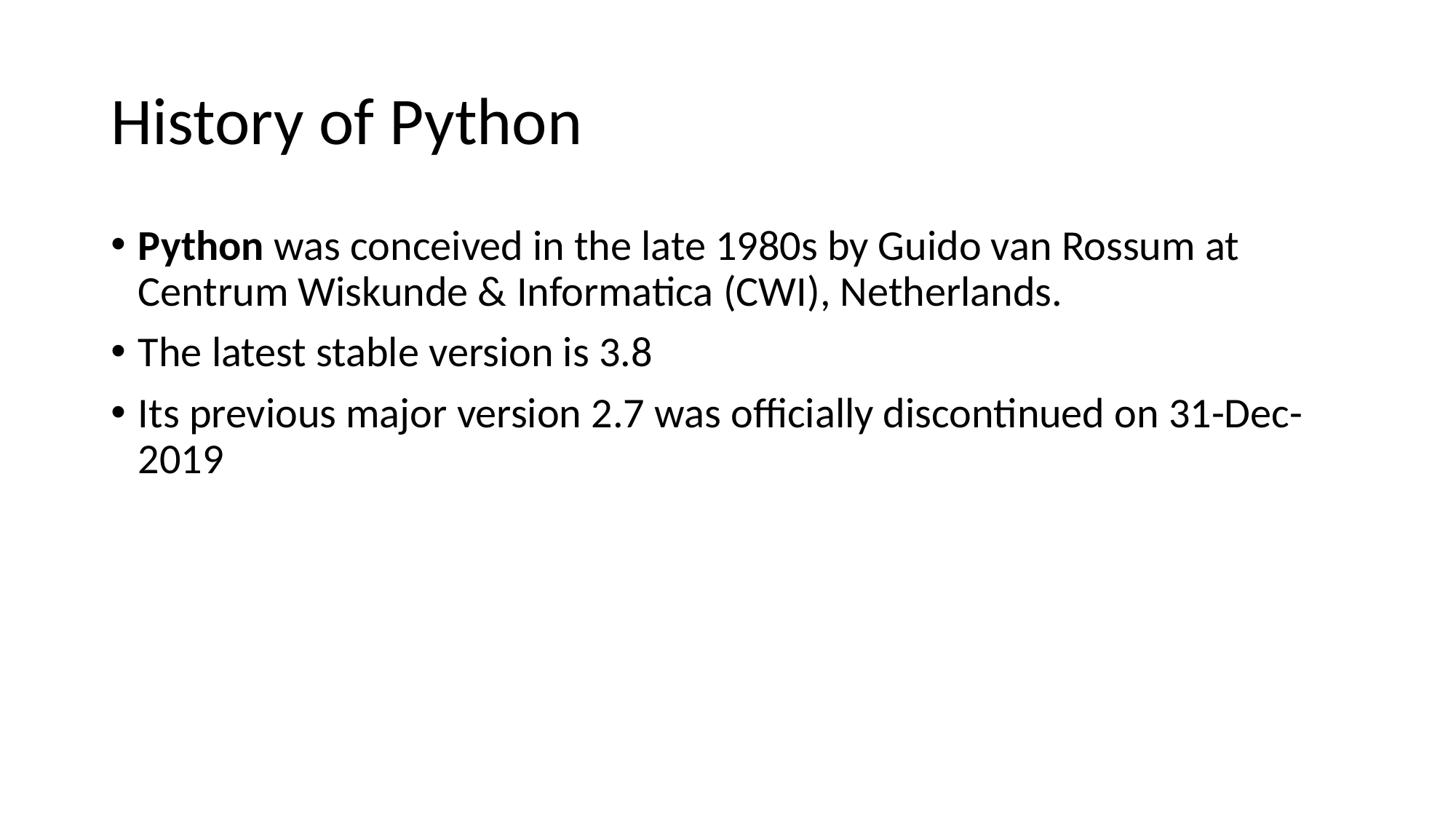

# History of Python
Python was conceived in the late 1980s by Guido van Rossum at Centrum Wiskunde & Informatica (CWI), Netherlands.
The latest stable version is 3.8
Its previous major version 2.7 was officially discontinued on 31-Dec-2019